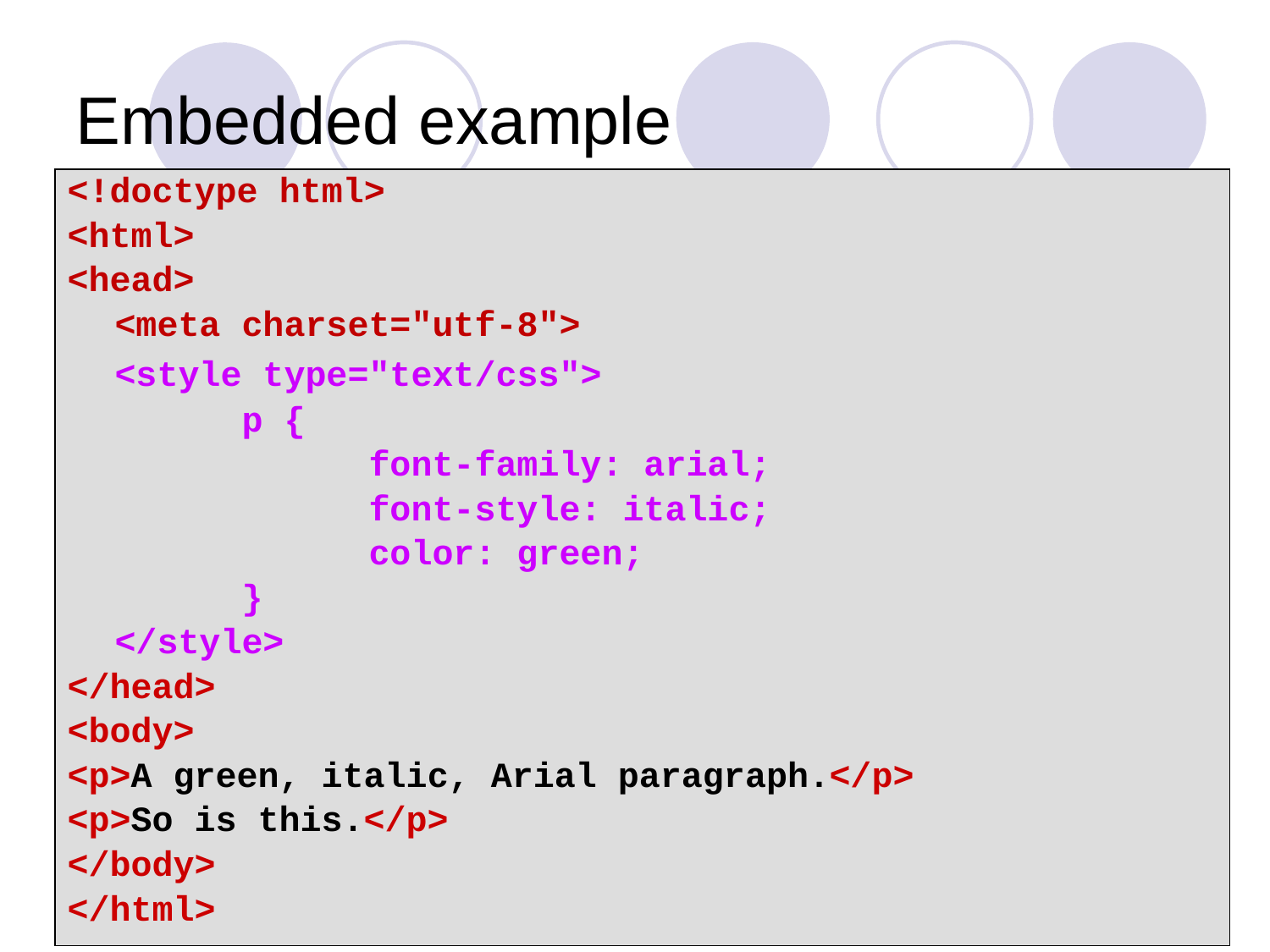

Embedded example
<!doctype html>
<html>
<head>
	<meta charset="utf-8">
	<style type="text/css">
		p {
			font-family: arial;
     		font-style: italic;
     		color: green;
  		}
	</style>
</head>
<body>
<p>A green, italic, Arial paragraph.</p>
<p>So is this.</p>
</body>
</html>
16